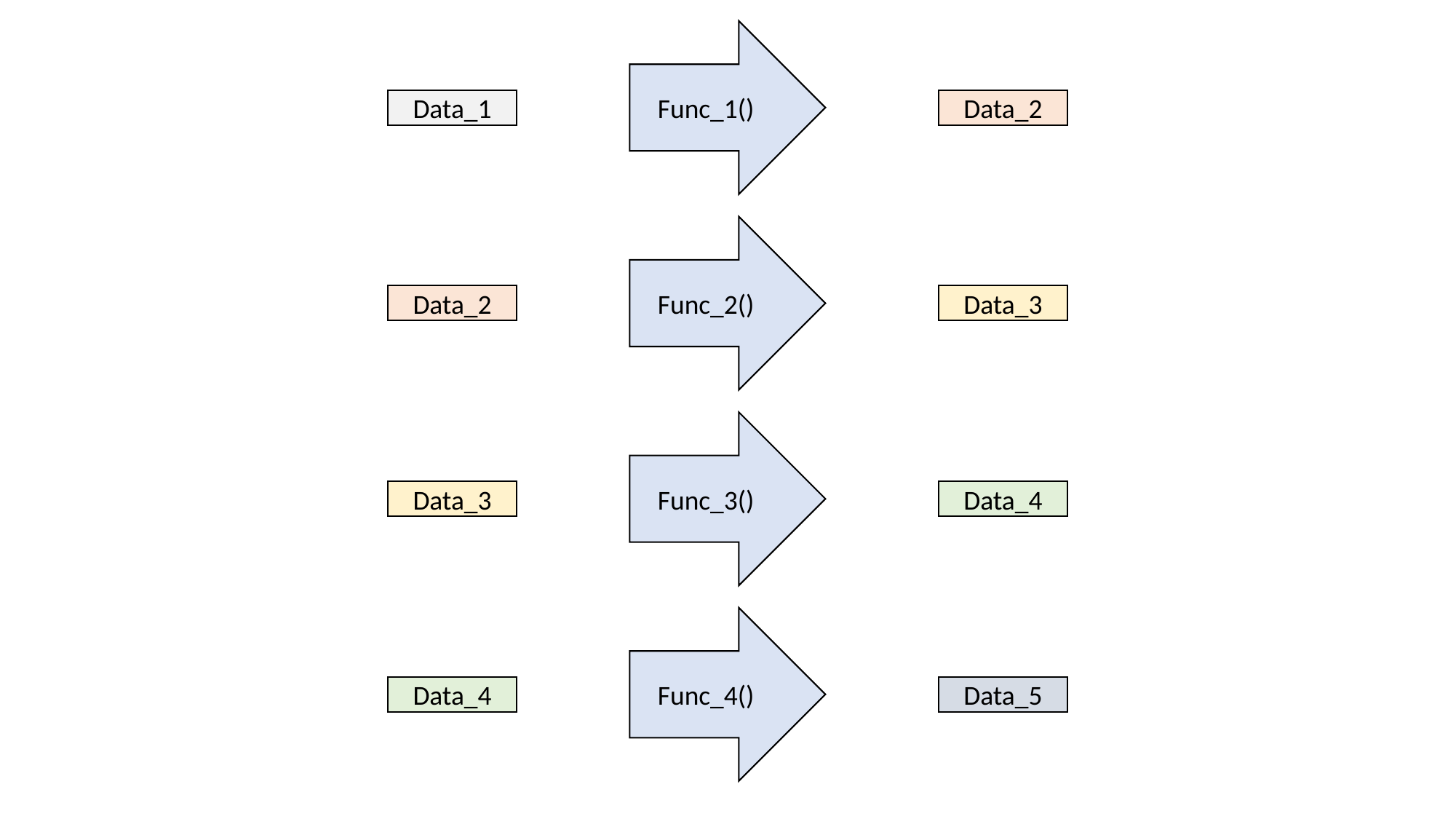

Func_1()
Data_1
Data_2
Func_2()
Data_2
Data_3
Func_3()
Data_3
Data_4
Func_4()
Data_4
Data_5